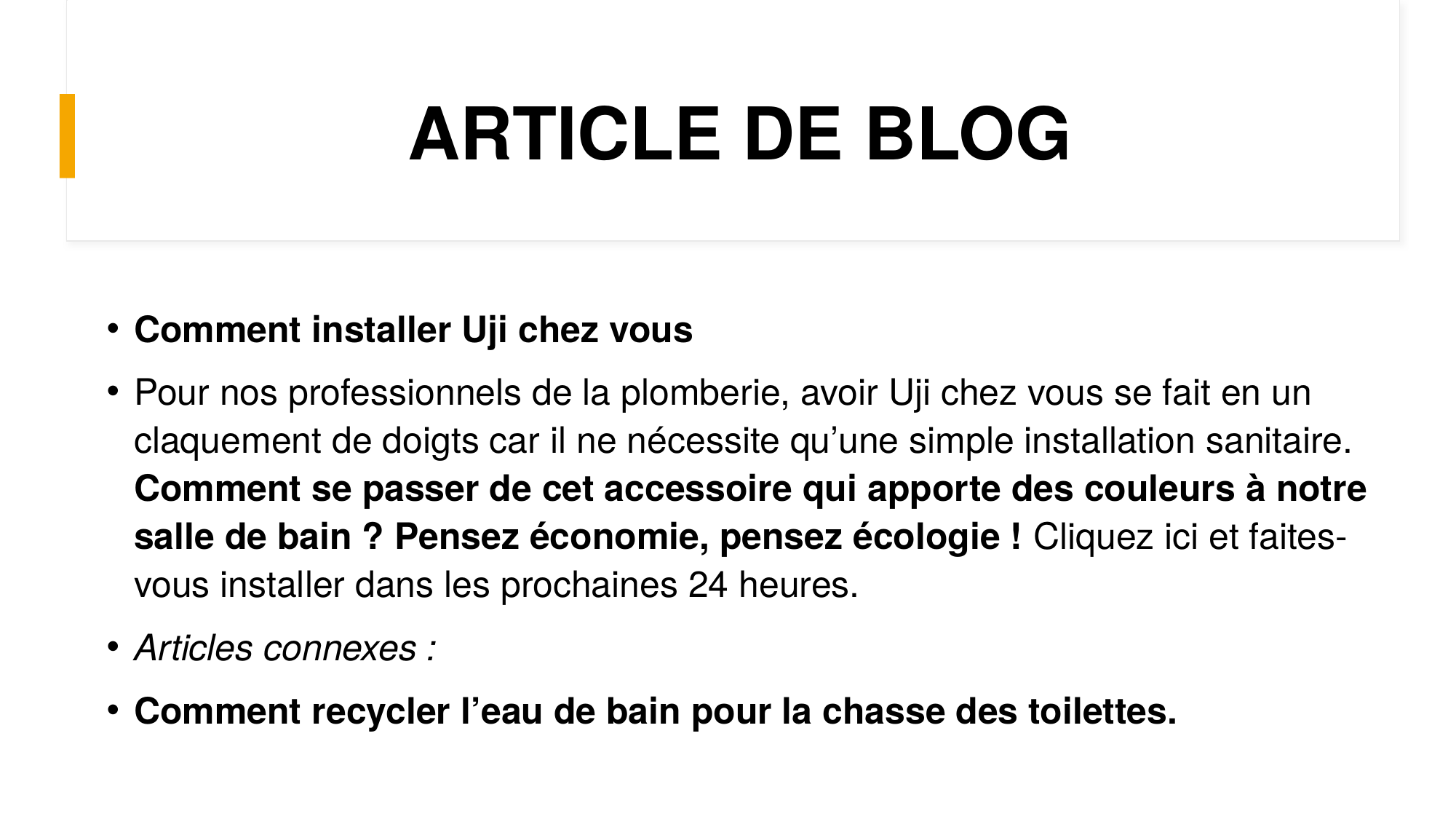

# ARTICLE DE BLOG
Comment installer Uji chez vous
Pour nos professionnels de la plomberie, avoir Uji chez vous se fait en un claquement de doigts car il ne nécessite qu’une simple installation sanitaire. Comment se passer de cet accessoire qui apporte des couleurs à notre salle de bain ? Pensez économie, pensez écologie ! Cliquez ici et faites-vous installer dans les prochaines 24 heures.
Articles connexes :
Comment recycler l’eau de bain pour la chasse des toilettes.